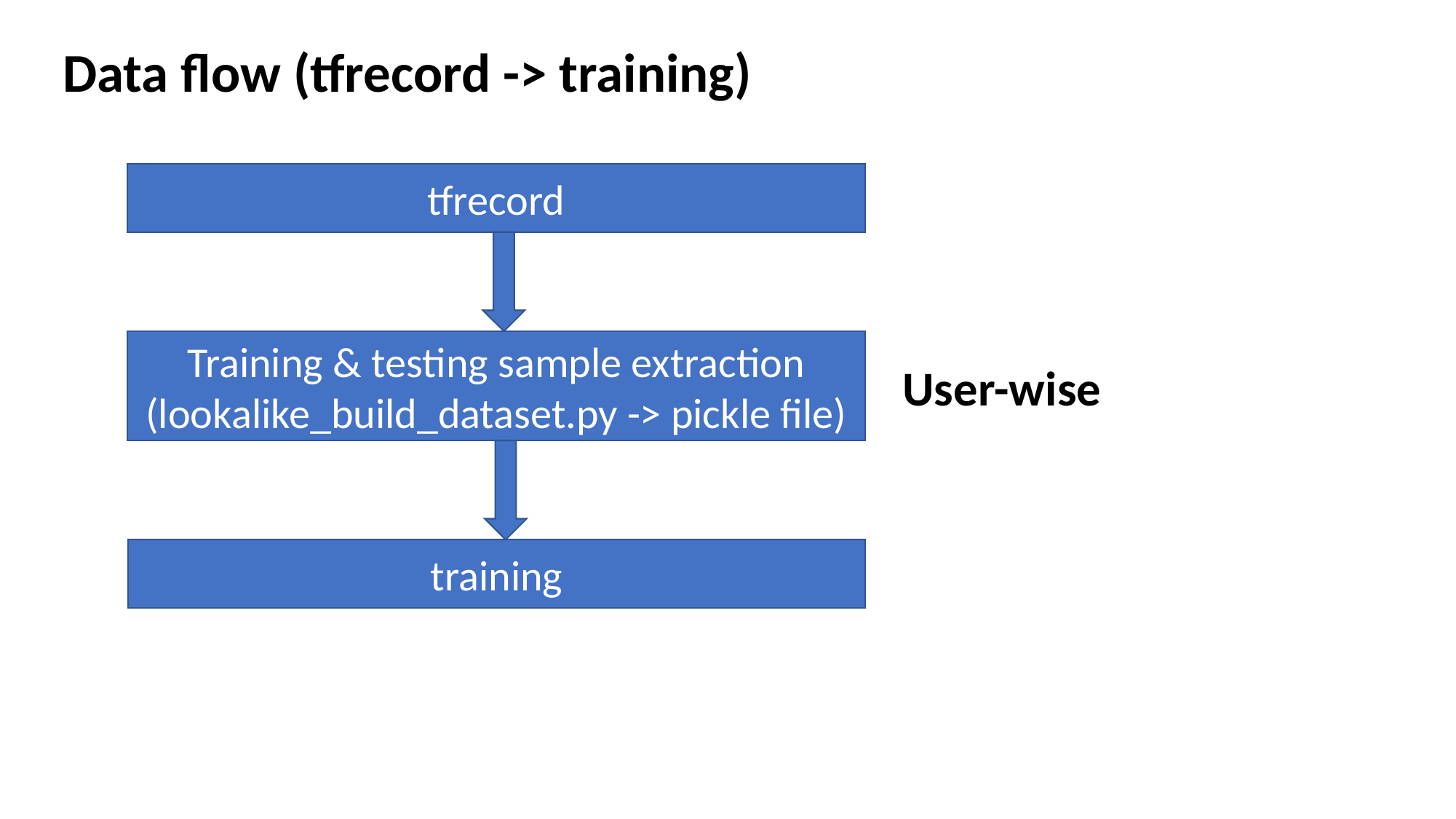

Data flow (tfrecord -> training)
tfrecord

Training & testing sample extraction (lookalike_build_dataset.py -> pickle file)
User-wise

training